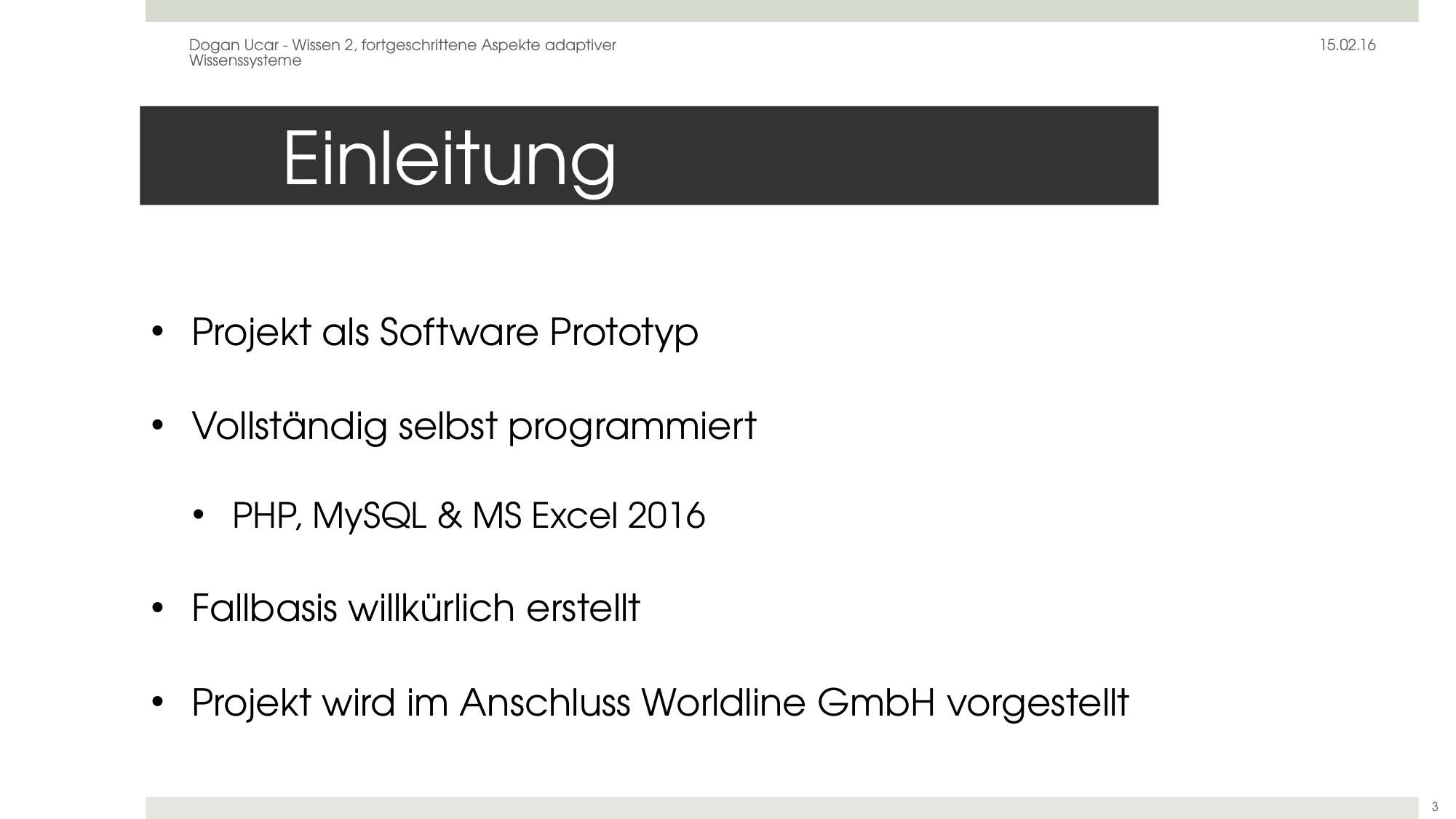

Dogan Ucar - Wissen 2, fortgeschrittene Aspekte adaptiver Wissenssysteme
15.02.16
# Einleitung
Projekt als Software Prototyp
Vollständig selbst programmiert
PHP, MySQL & MS Excel 2016
Fallbasis willkürlich erstellt
Projekt wird im Anschluss Worldline GmbH vorgestellt
3